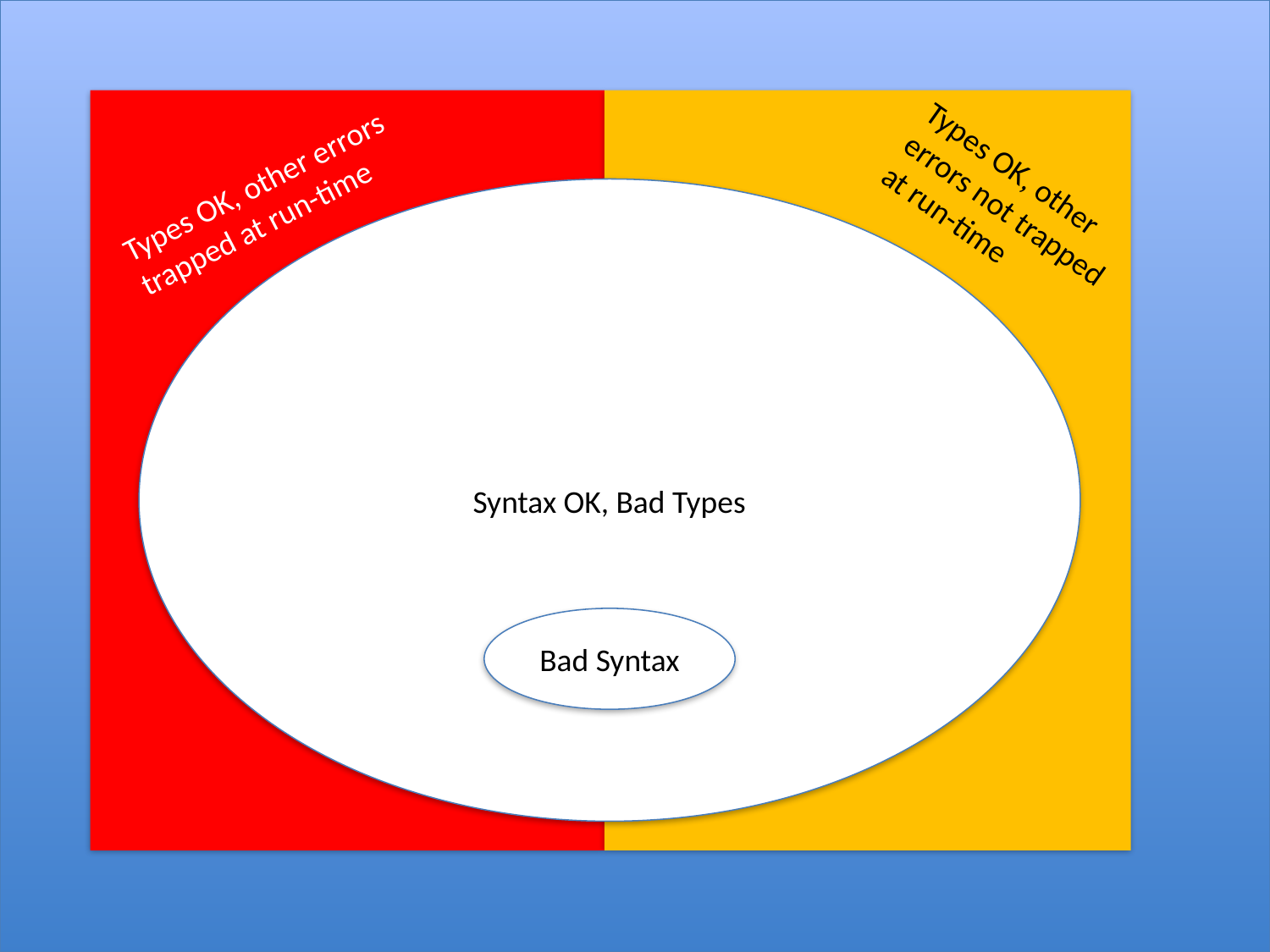

Types OK, other errors trapped at run-time
Types OK, other
errors not trapped
at run-time
Syntax OK, Bad Types
Bad Syntax
CSCI 1103 Computer Science 1 Honors